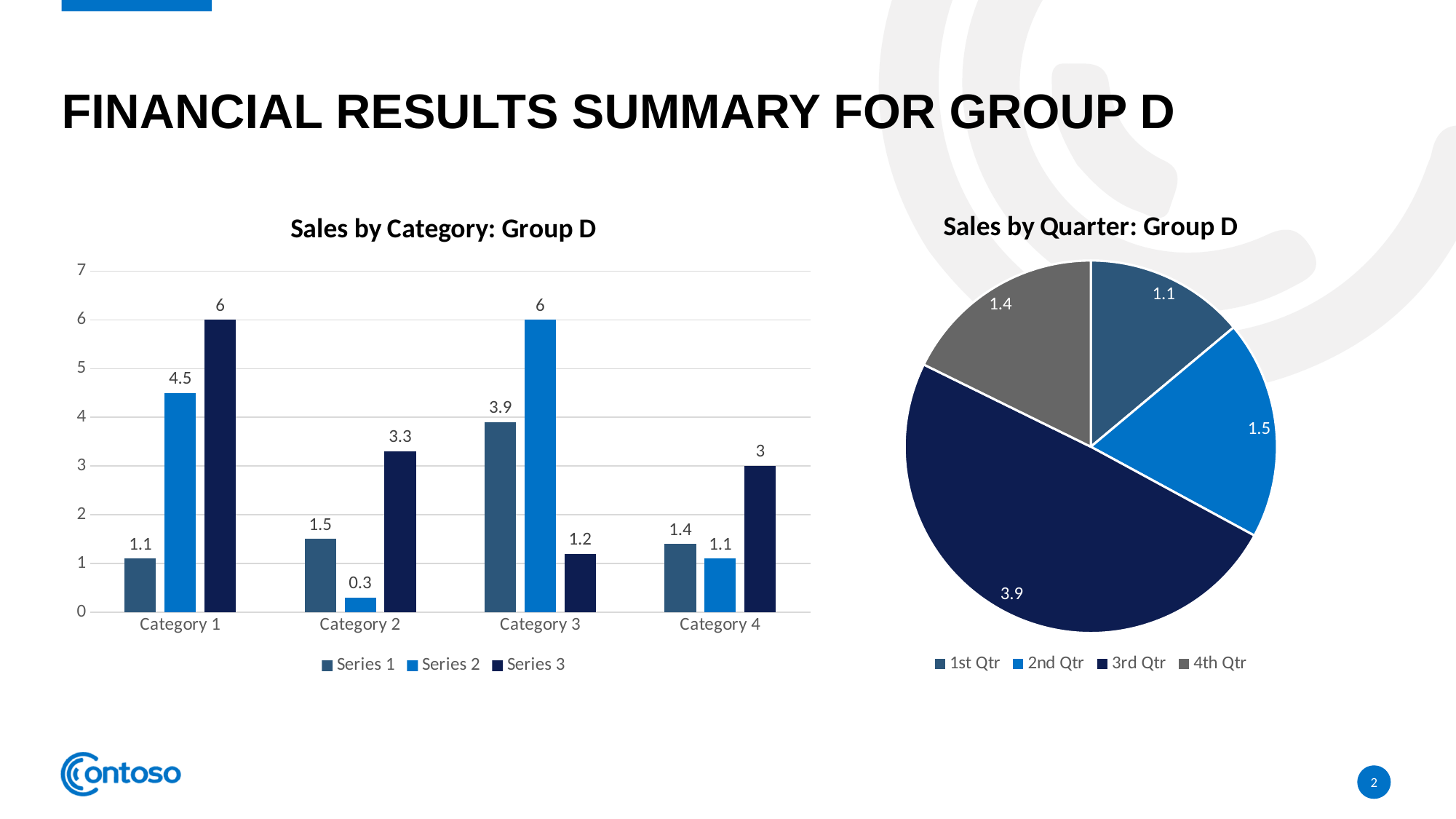

# Financial Results Summary for Group D

### Chart: Sales by Quarter: Group D

| Category | Series 1 | Series 2 | Series 3 | Series 1 |
|---|---|---|---|---|
| 1st Qtr | 1.1 | 4.5 | 6.0 | 5.0 |
| 2nd Qtr | 1.5 | 0.3 | 3.3 | 5.7 |
| 3rd Qtr | 3.9 | 6.0 | 1.2 | 1.3 |
| 4th Qtr | 1.4 | 1.1 | 3.0 | 5.9 |

### Chart: Sales by Category: Group D

| Category | Series 1 | Series 2 | Series 3 |
|---|---|---|---|
| Category 1 | 1.1 | 4.5 | 6.0 |
| Category 2 | 1.5 | 0.3 | 3.3 |
| Category 3 | 3.9 | 6.0 | 1.2 |
| Category 4 | 1.4 | 1.1 | 3.0 |
2